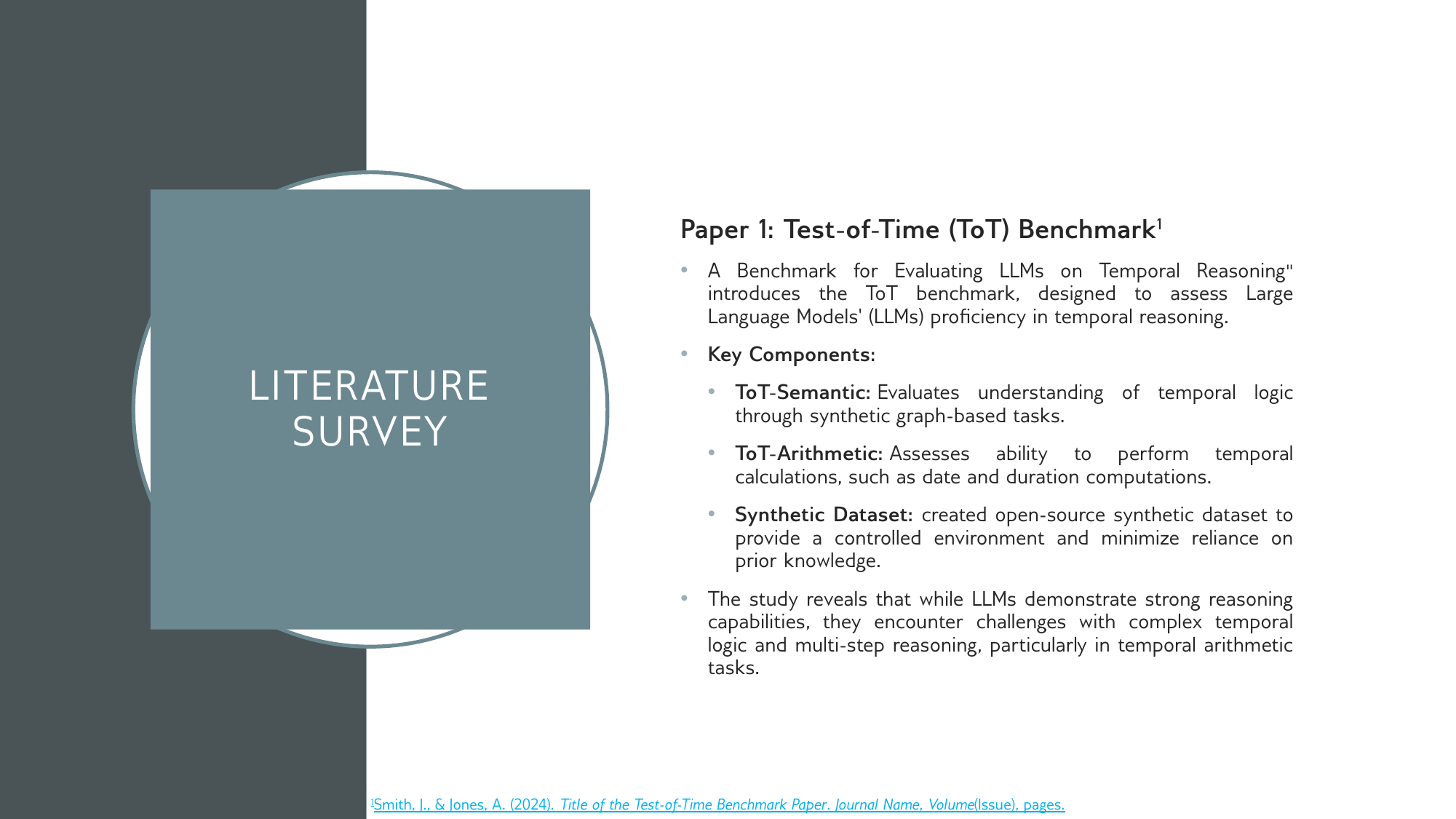

# Literature Survey
Paper 1: Test-of-Time (ToT) Benchmark1
A Benchmark for Evaluating LLMs on Temporal Reasoning" introduces the ToT benchmark, designed to assess Large Language Models' (LLMs) proficiency in temporal reasoning.
Key Components:
ToT-Semantic: Evaluates understanding of temporal logic through synthetic graph-based tasks.
ToT-Arithmetic: Assesses ability to perform temporal calculations, such as date and duration computations.
Synthetic Dataset: created open-source synthetic dataset to provide a controlled environment and minimize reliance on prior knowledge.
The study reveals that while LLMs demonstrate strong reasoning capabilities, they encounter challenges with complex temporal logic and multi-step reasoning, particularly in temporal arithmetic tasks.

1Smith, J., & Jones, A. (2024). Title of the Test-of-Time Benchmark Paper. Journal Name, Volume(Issue), pages.